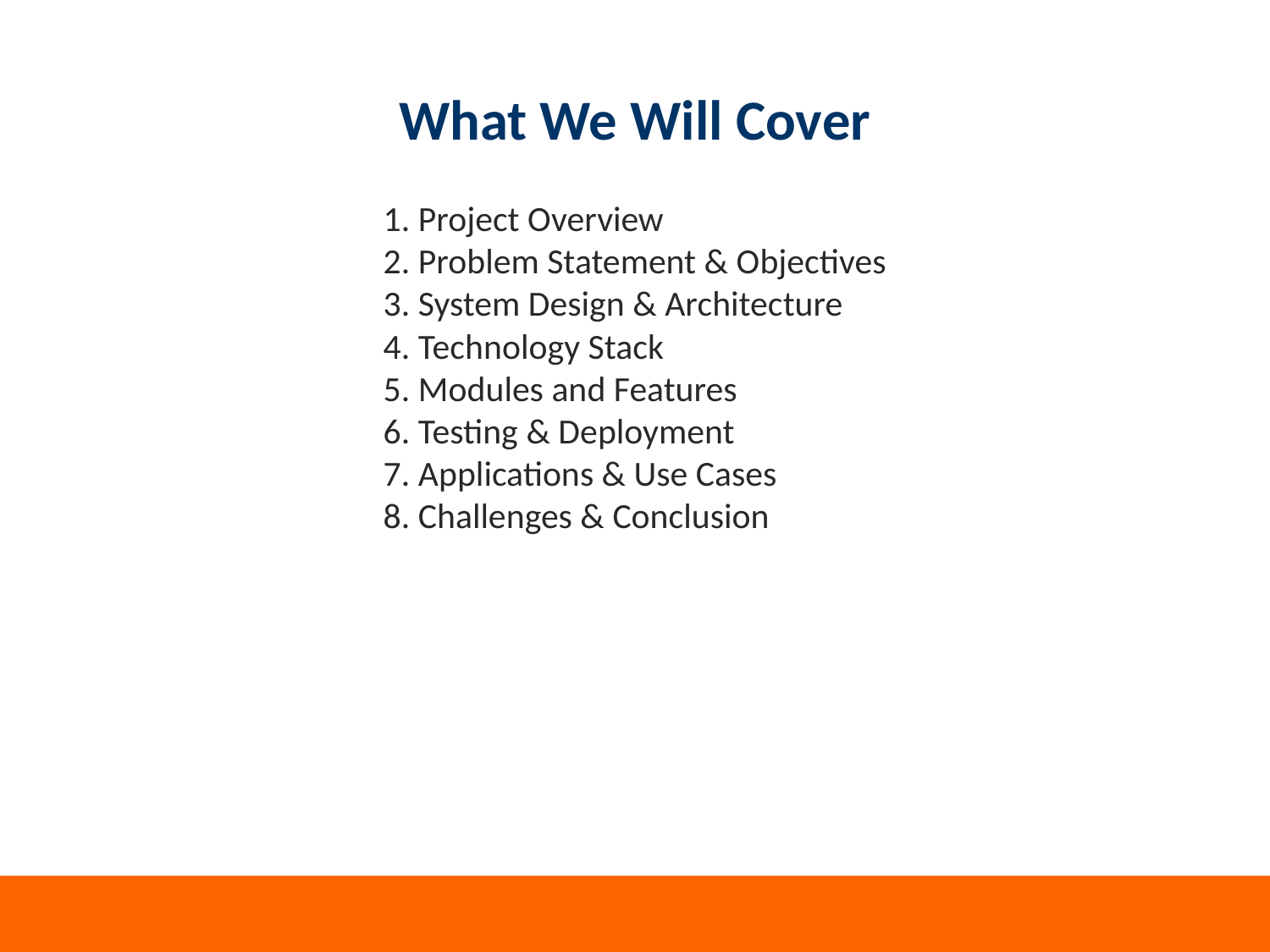

# What We Will Cover
1. Project Overview
2. Problem Statement & Objectives
3. System Design & Architecture
4. Technology Stack
5. Modules and Features
6. Testing & Deployment
7. Applications & Use Cases
8. Challenges & Conclusion